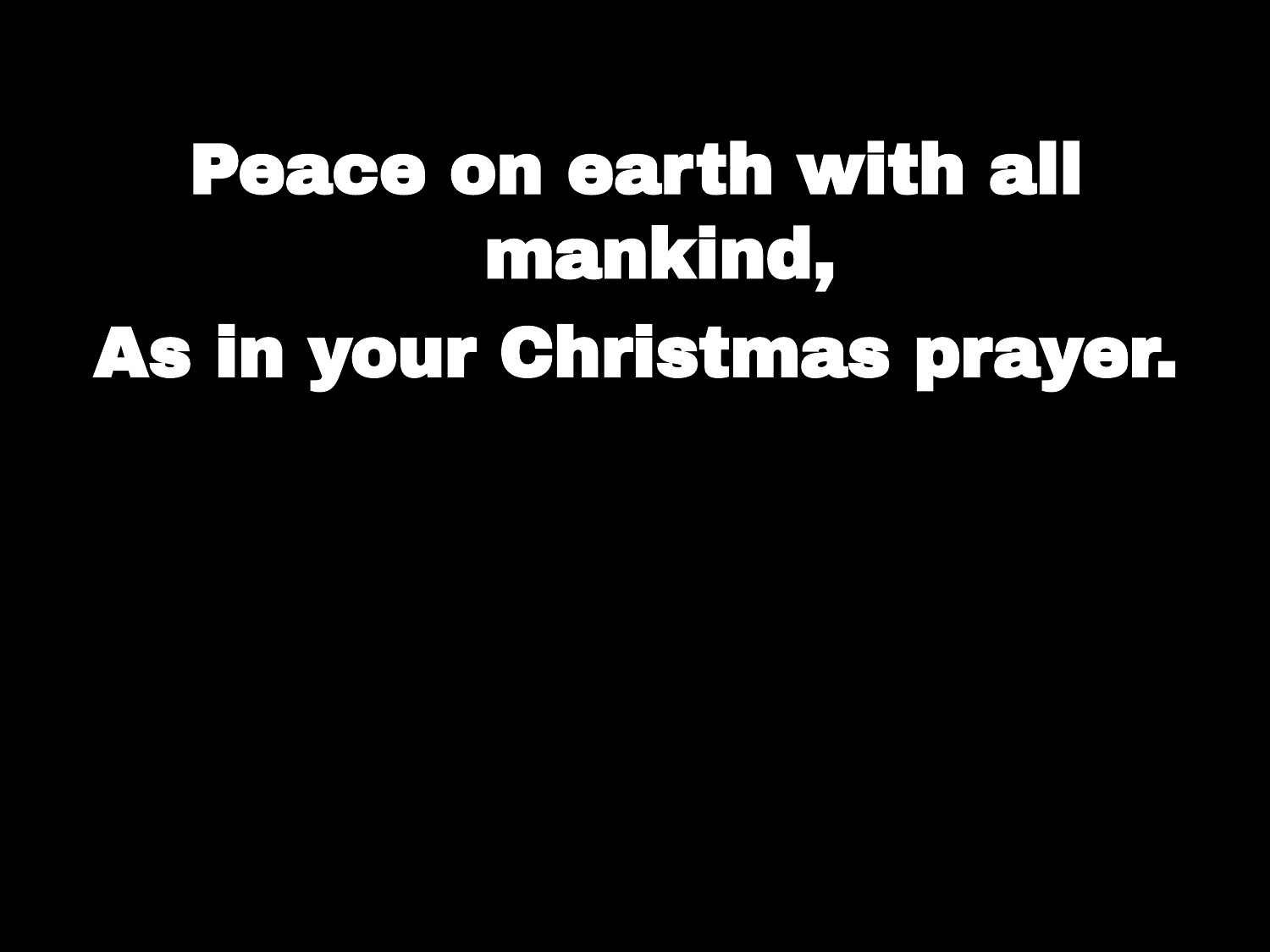

Peace on earth with all mankind,
As in your Christmas prayer.